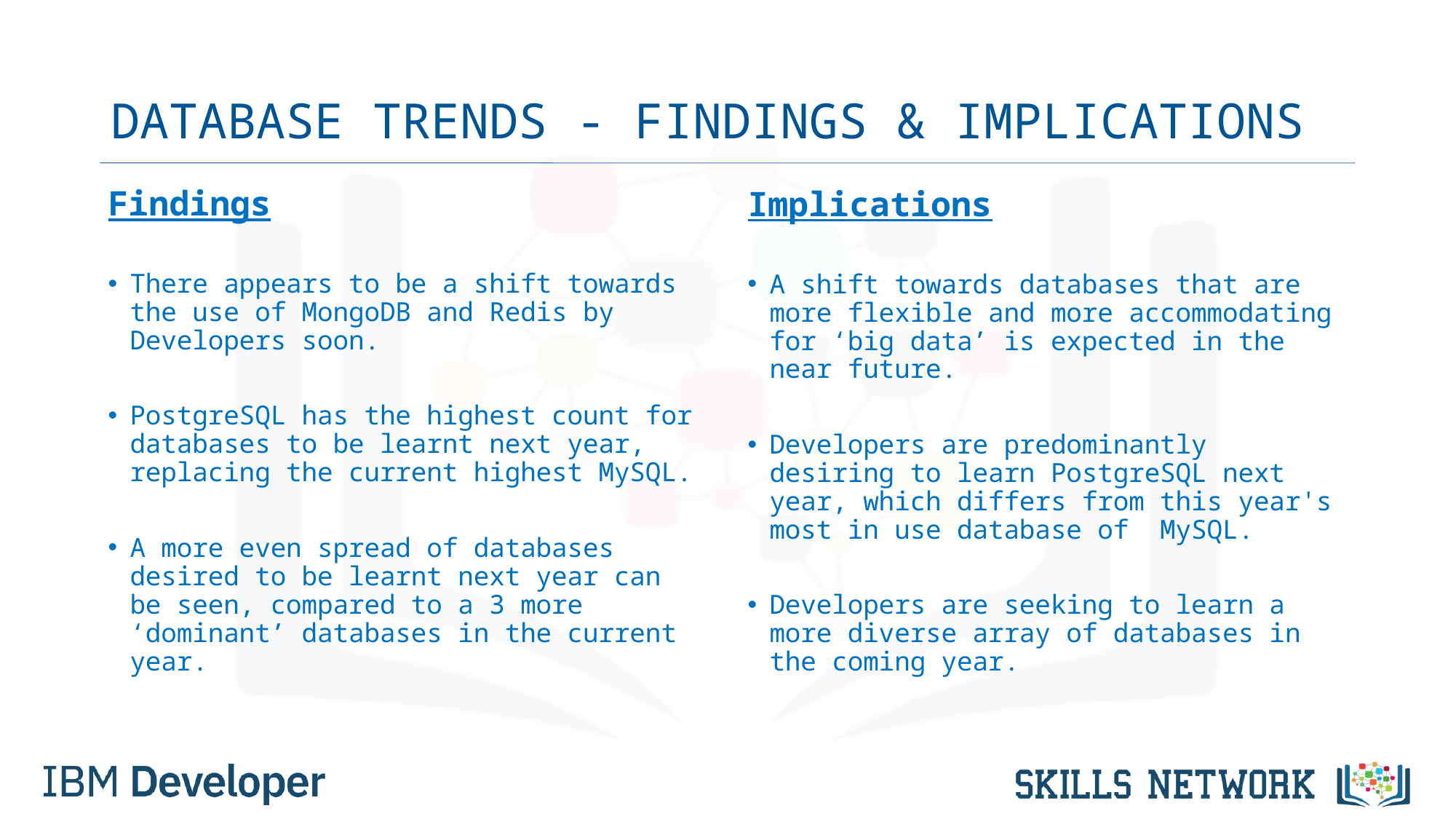

# DATABASE TRENDS - FINDINGS & IMPLICATIONS
Findings

There appears to be a shift towards the use of MongoDB and Redis by Developers soon.

PostgreSQL has the highest count for databases to be learnt next year, replacing the current highest MySQL.

A more even spread of databases desired to be learnt next year can be seen, compared to a 3 more ‘dominant’ databases in the current year.
Implications

A shift towards databases that are more flexible and more accommodating for ‘big data’ is expected in the near future.

Developers are predominantly desiring to learn PostgreSQL next year, which differs from this year's most in use database of  MySQL.

Developers are seeking to learn a more diverse array of databases in the coming year.